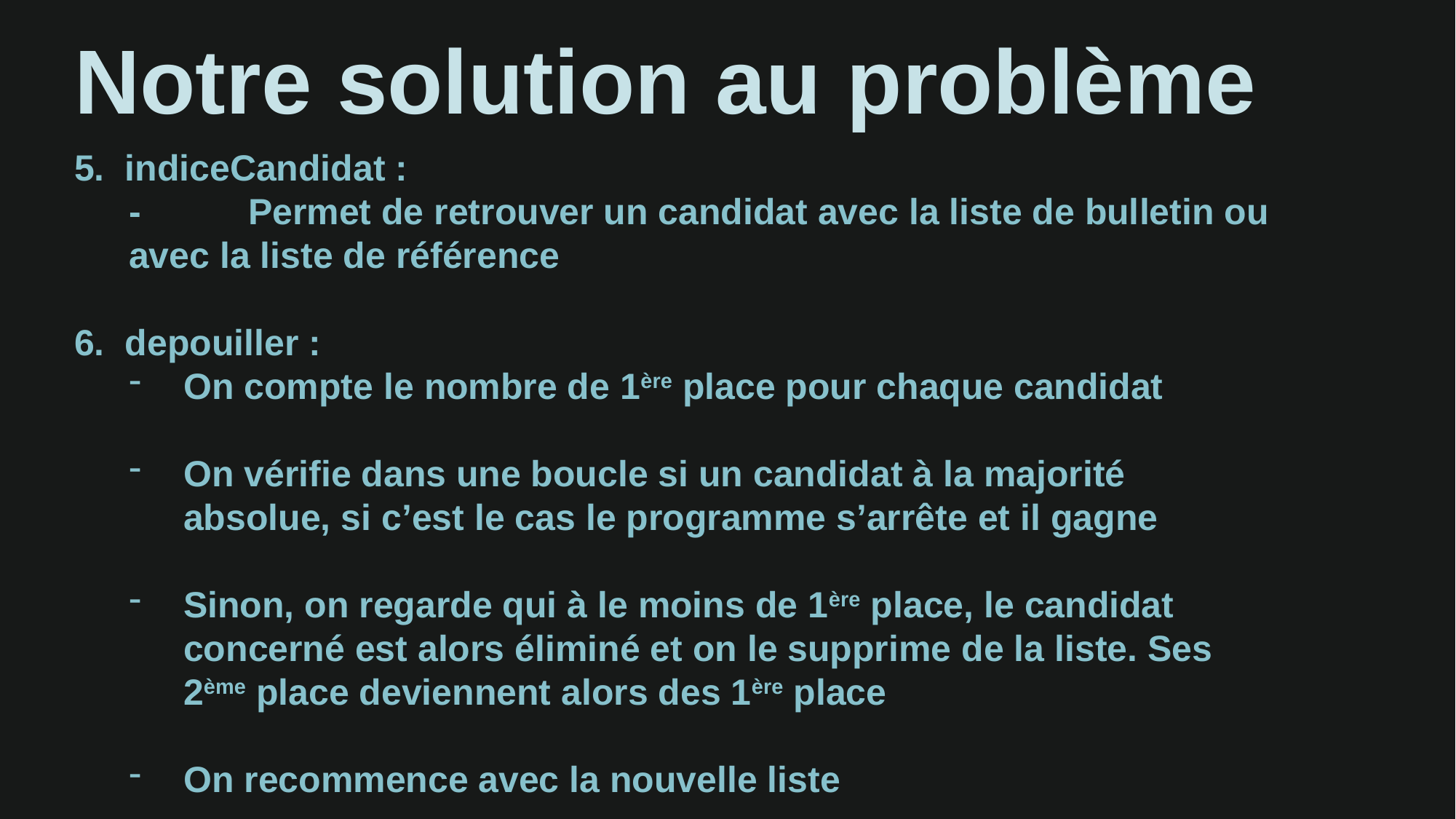

Notre solution au problème
5.  indiceCandidat :
-	 Permet de retrouver un candidat avec la liste de bulletin ou avec la liste de référence

6.  depouiller :
On compte le nombre de 1ère place pour chaque candidat

On vérifie dans une boucle si un candidat à la majorité absolue, si c’est le cas le programme s’arrête et il gagne

Sinon, on regarde qui à le moins de 1ère place, le candidat concerné est alors éliminé et on le supprime de la liste. Ses 2ème place deviennent alors des 1ère place

On recommence avec la nouvelle liste